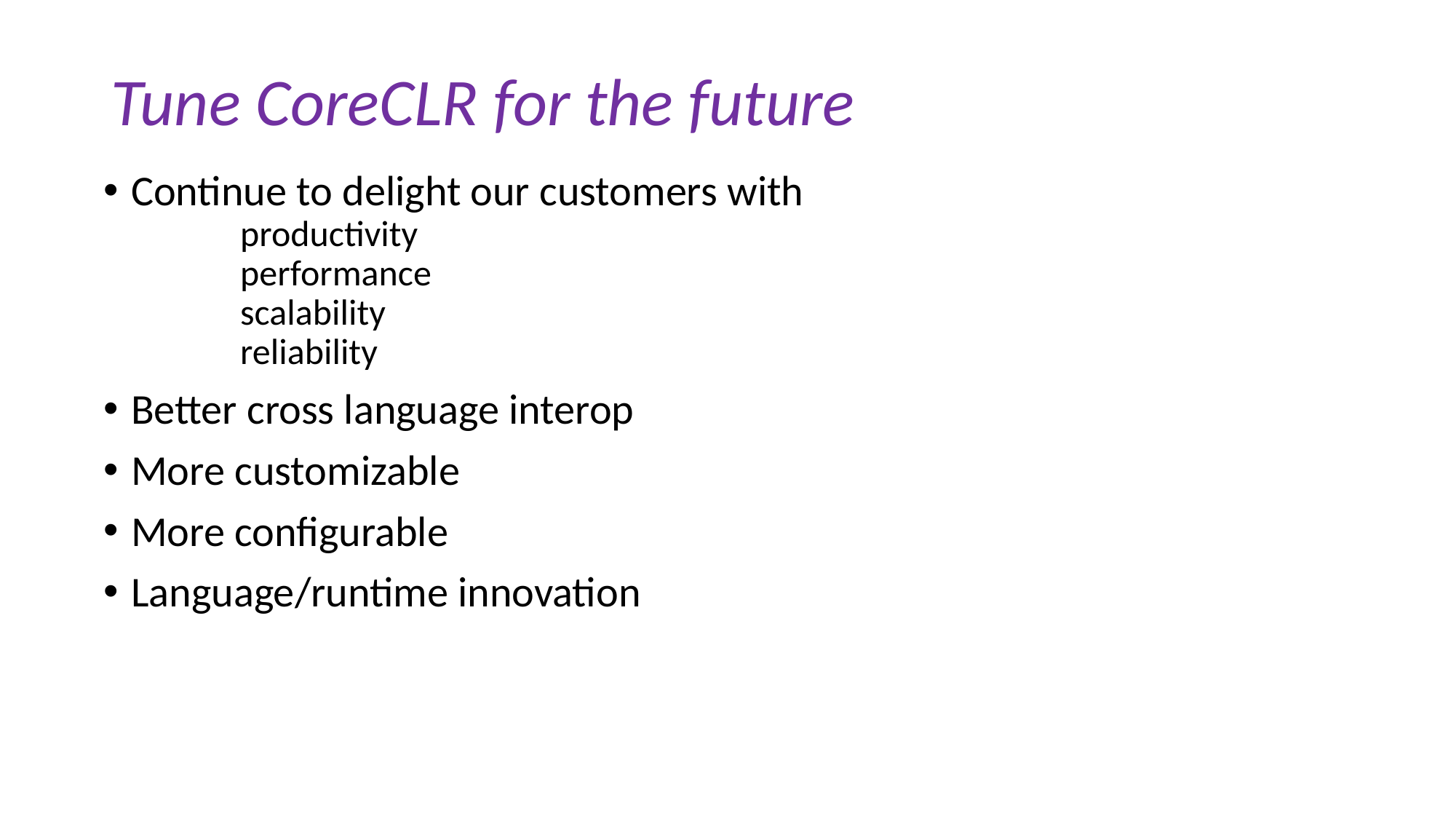

# Tune CoreCLR for the future
Continue to delight our customers with
	productivity
	performance
	scalability
	reliability
Better cross language interop
More customizable
More configurable
Language/runtime innovation